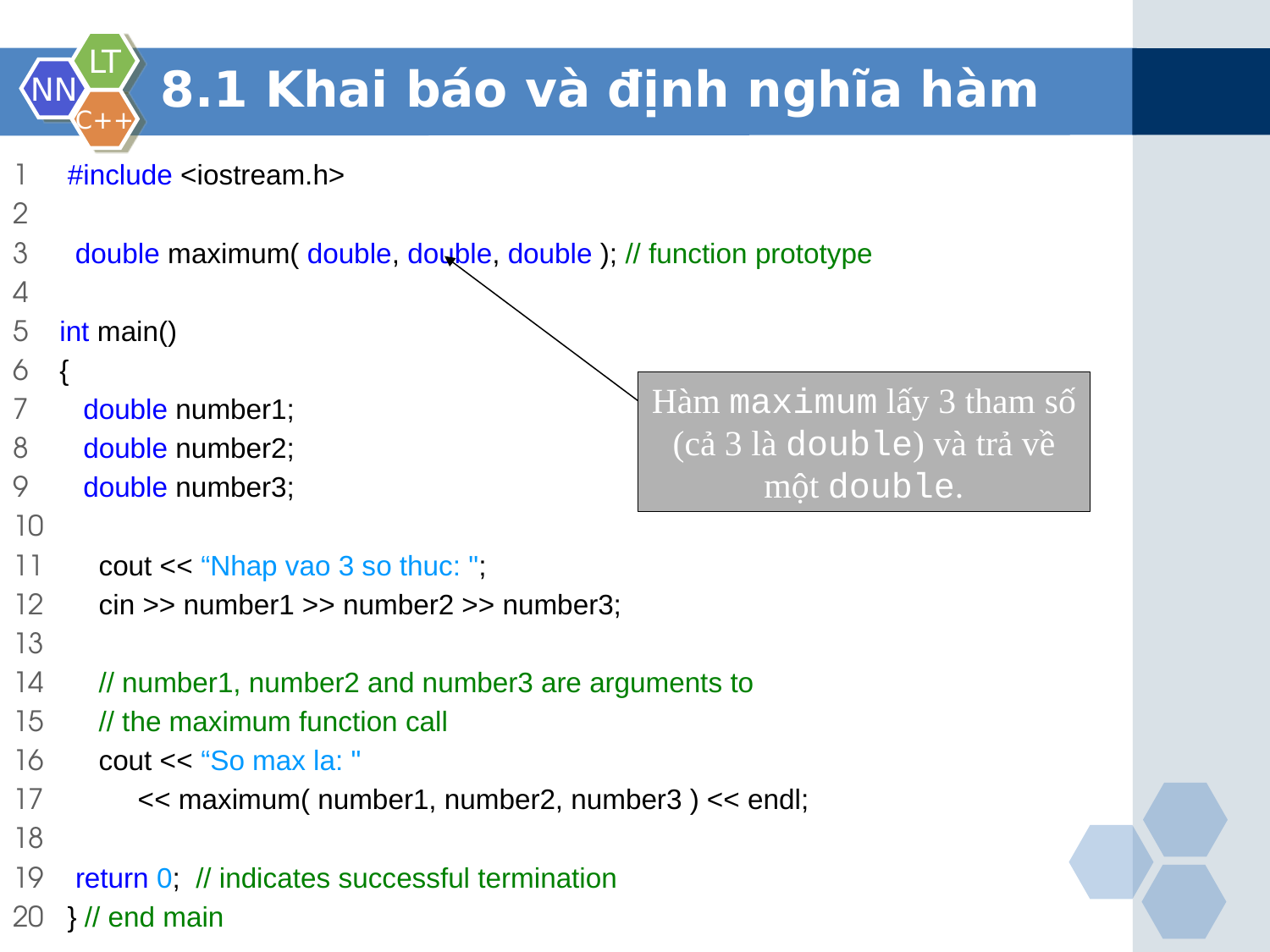

8.1 Khai báo và định nghĩa hàm
1     #include <iostream.h>
2
3      double maximum( double, double, double ); // function prototype
4
5    int main()
6    {
7       double number1;
8       double number2;
9       double number3;
10
11       cout << “Nhap vao 3 so thuc: ";
12       cin >> number1 >> number2 >> number3;
13
14       // number1, number2 and number3 are arguments to
15       // the maximum function call
16       cout << “So max la: "
17            << maximum( number1, number2, number3 ) << endl;
18
19    return 0;  // indicates successful termination
20   } // end main

Hàm maximum lấy 3 tham số (cả 3 là double) và trả về một double.